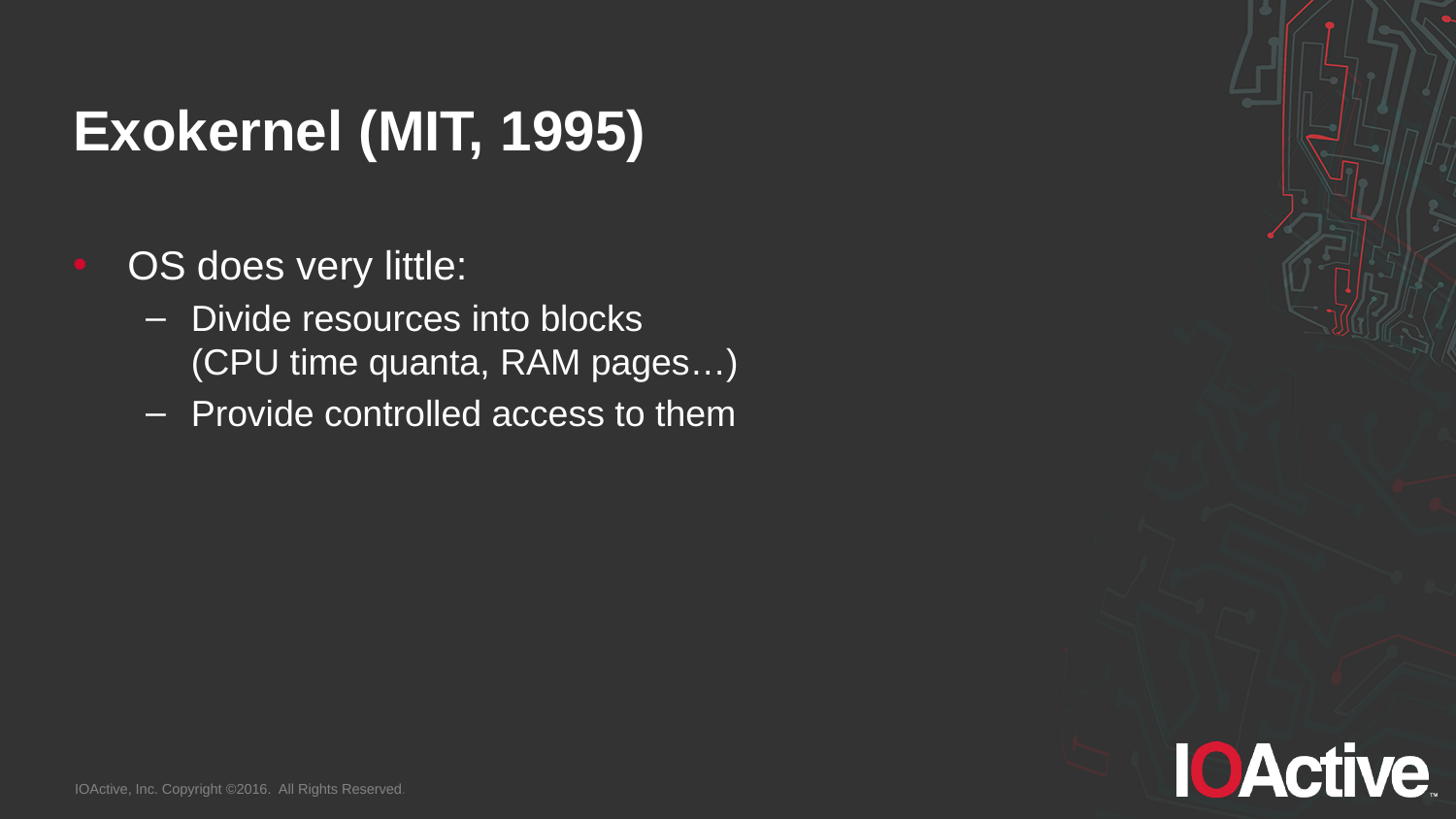

# Exokernel (MIT, 1995)
OS does very little:
Divide resources into blocks
(CPU time quanta, RAM pages…)
Provide controlled access to them